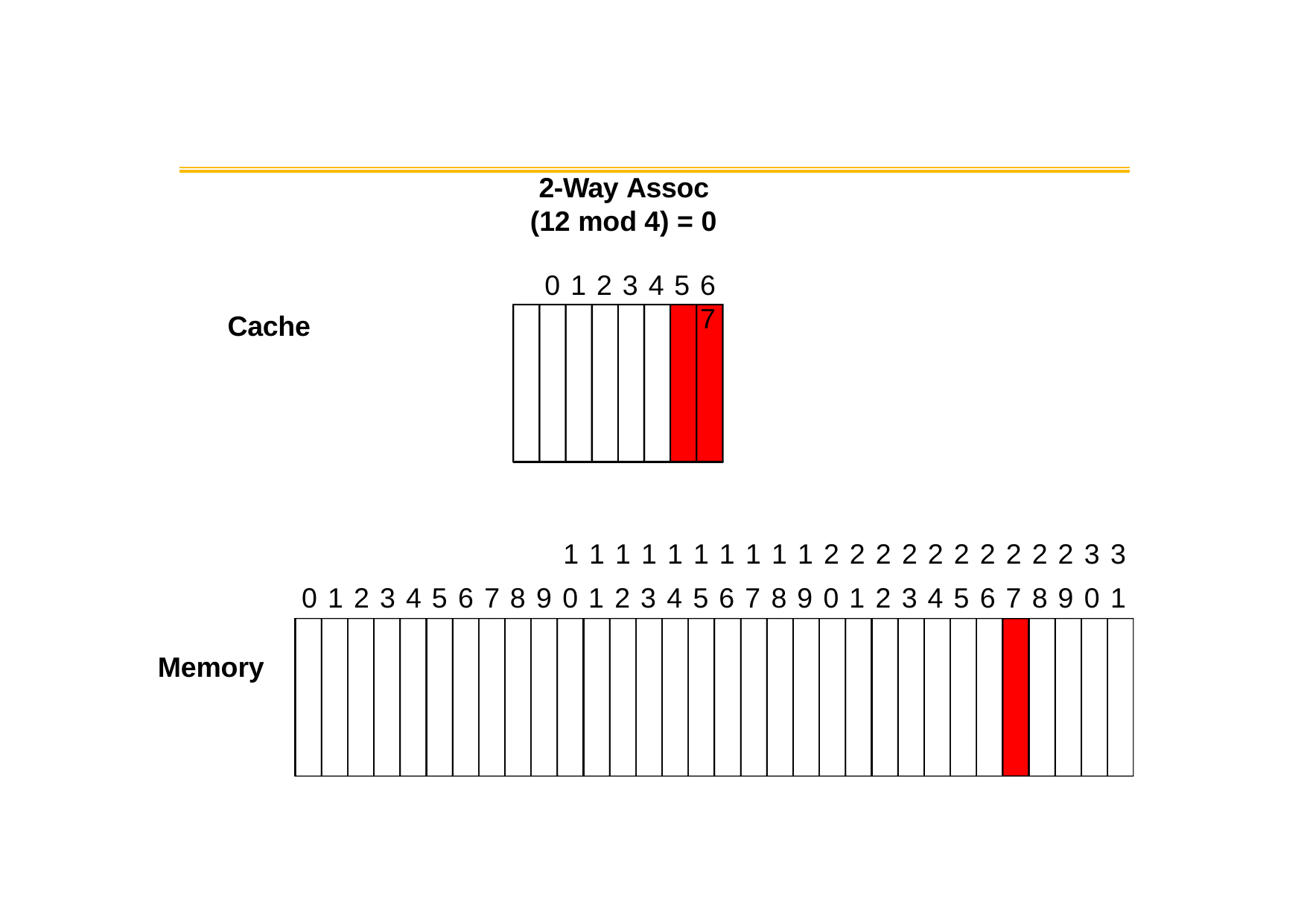

2-Way Assoc  (12 mod 4) = 0

0 1 2 3 4 5 6 7

Cache

1 1 1 1 1 1 1 1 1 1 2 2 2 2 2 2 2 2 2 2 3 3
0 1 2 3 4 5 6 7 8 9 0 1 2 3 4 5 6 7 8 9 0 1 2 3 4 5 6 7 8 9 0 1

Memory